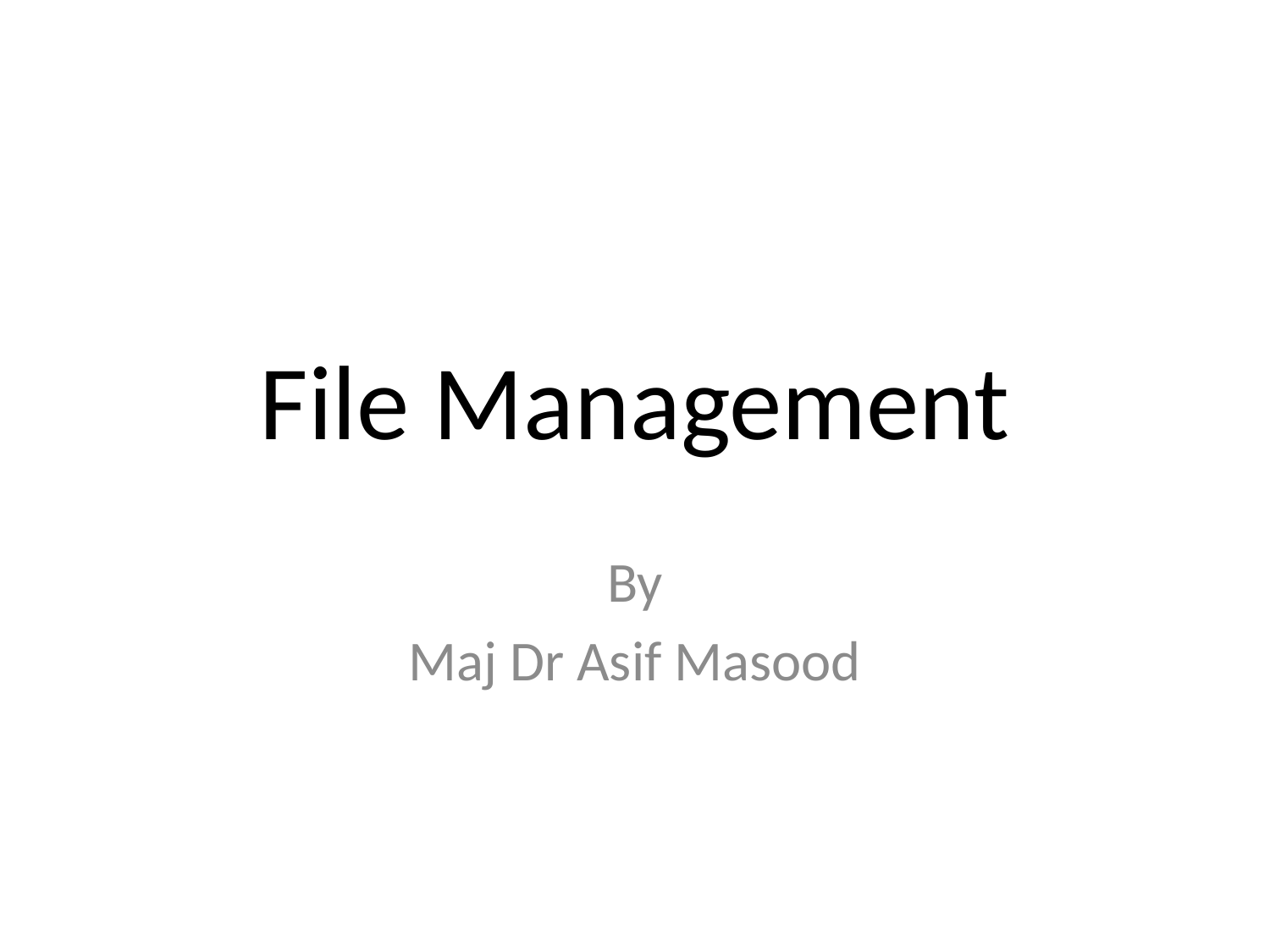

# File Management
By
Maj Dr Asif Masood